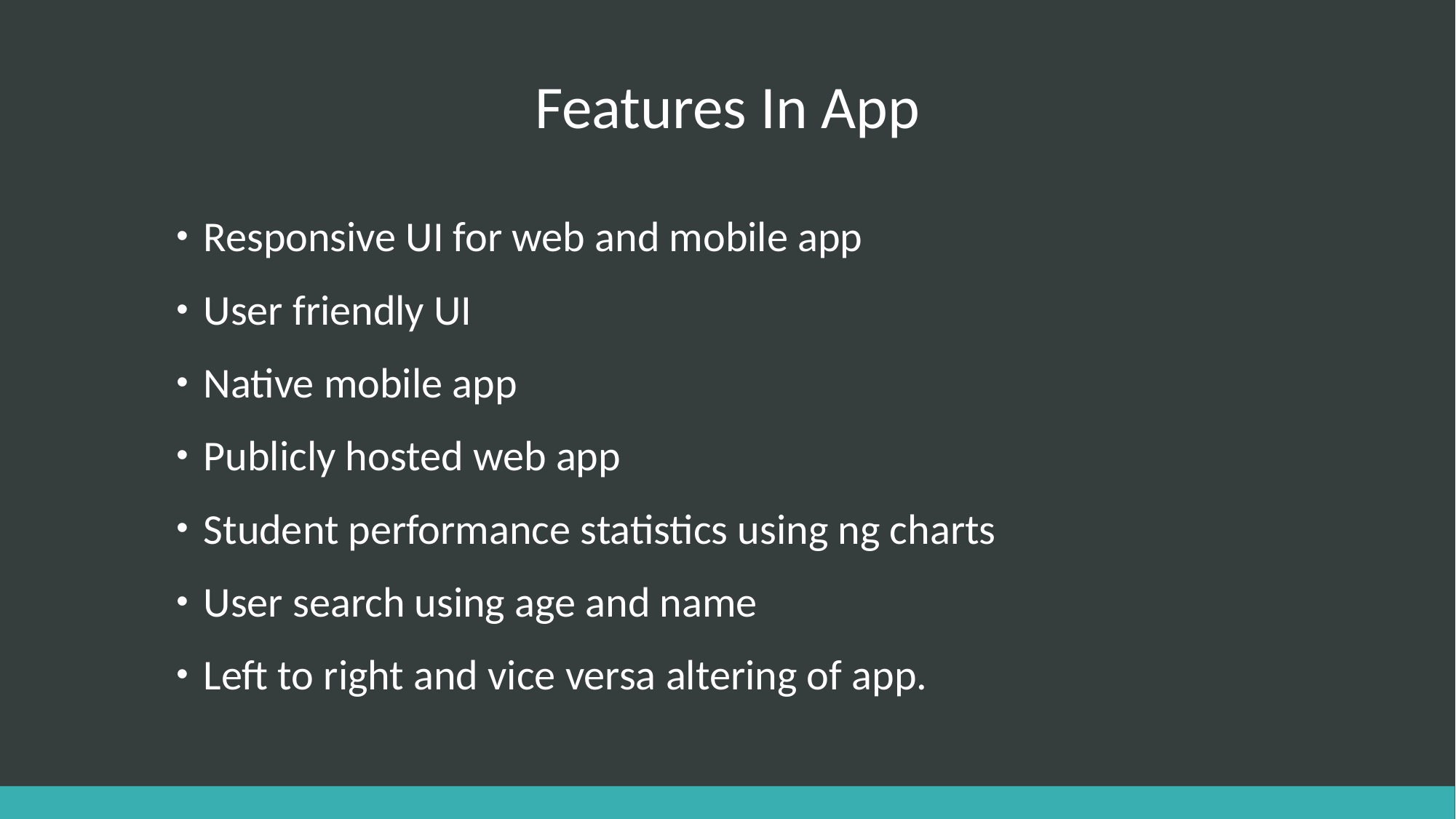

# Features In App
Responsive UI for web and mobile app
User friendly UI
Native mobile app
Publicly hosted web app
Student performance statistics using ng charts
User search using age and name
Left to right and vice versa altering of app.